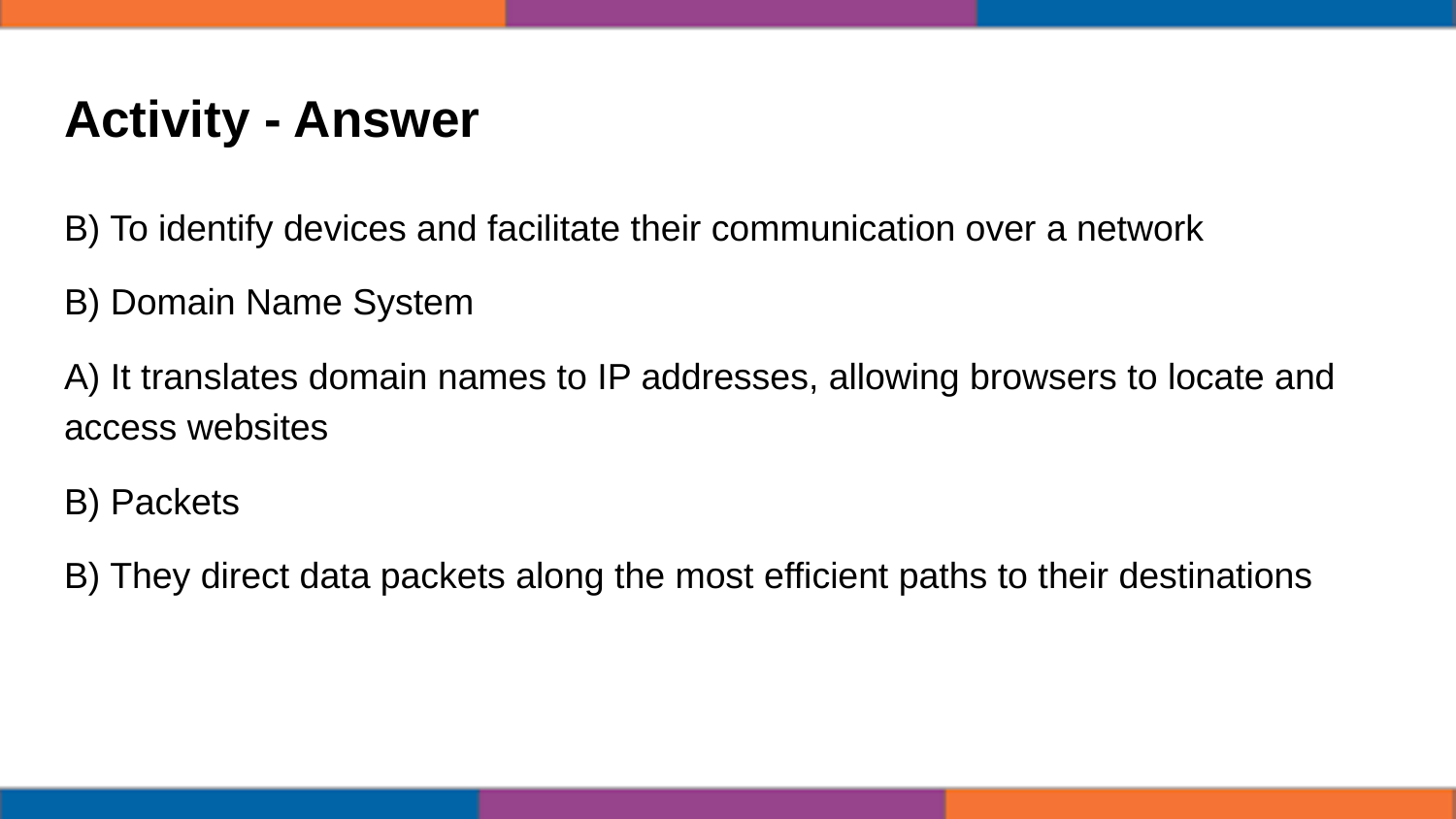

# Activity - Answer
B) To identify devices and facilitate their communication over a network
B) Domain Name System
A) It translates domain names to IP addresses, allowing browsers to locate and access websites
B) Packets
B) They direct data packets along the most efficient paths to their destinations